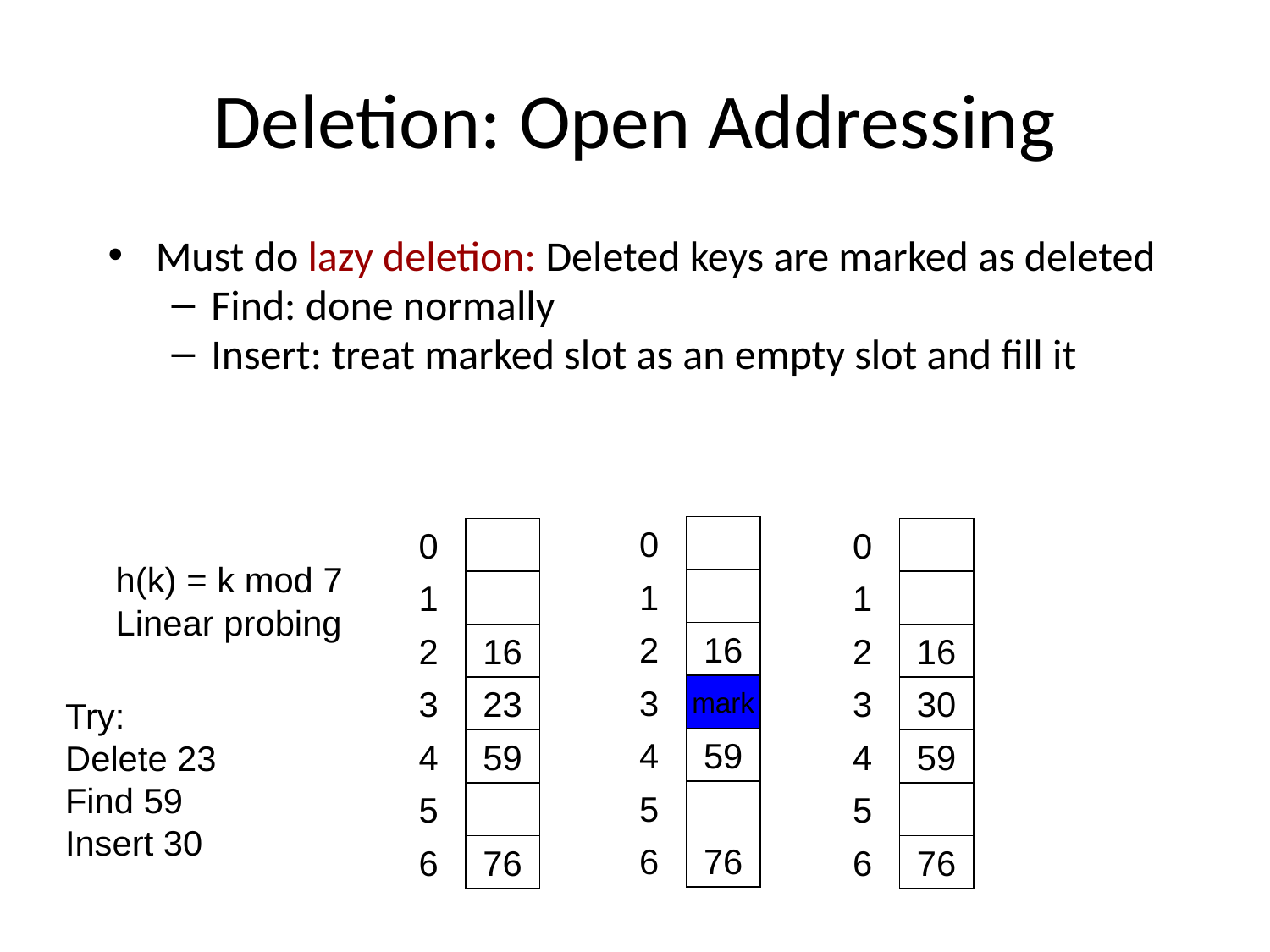

# Deletion: Open Addressing
Must do lazy deletion: Deleted keys are marked as deleted
Find: done normally
Insert: treat marked slot as an empty slot and fill it
0

0

0

h(k) = k mod 7
Linear probing

1

1

1

2
16
2
16
2
16
3
mark
3
23
3
30
Try:
Delete 23
Find 59
Insert 30
4
59
4
59
4
59
5

5

5

6
76
6
76
6
76